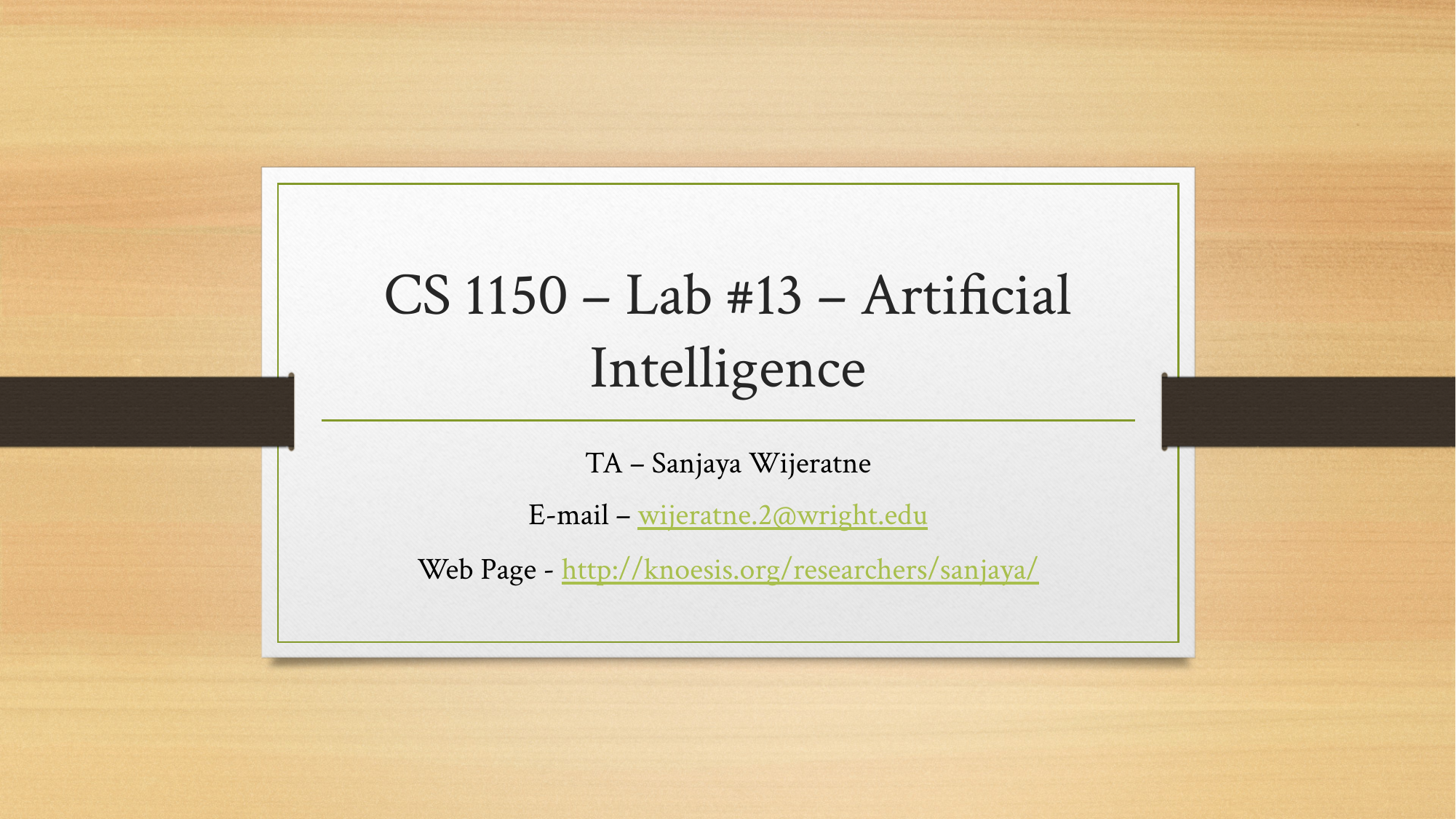

# CS 1150 – Lab #13 – Artificial Intelligence
TA – Sanjaya Wijeratne
E-mail – wijeratne.2@wright.edu
Web Page - http://knoesis.org/researchers/sanjaya/